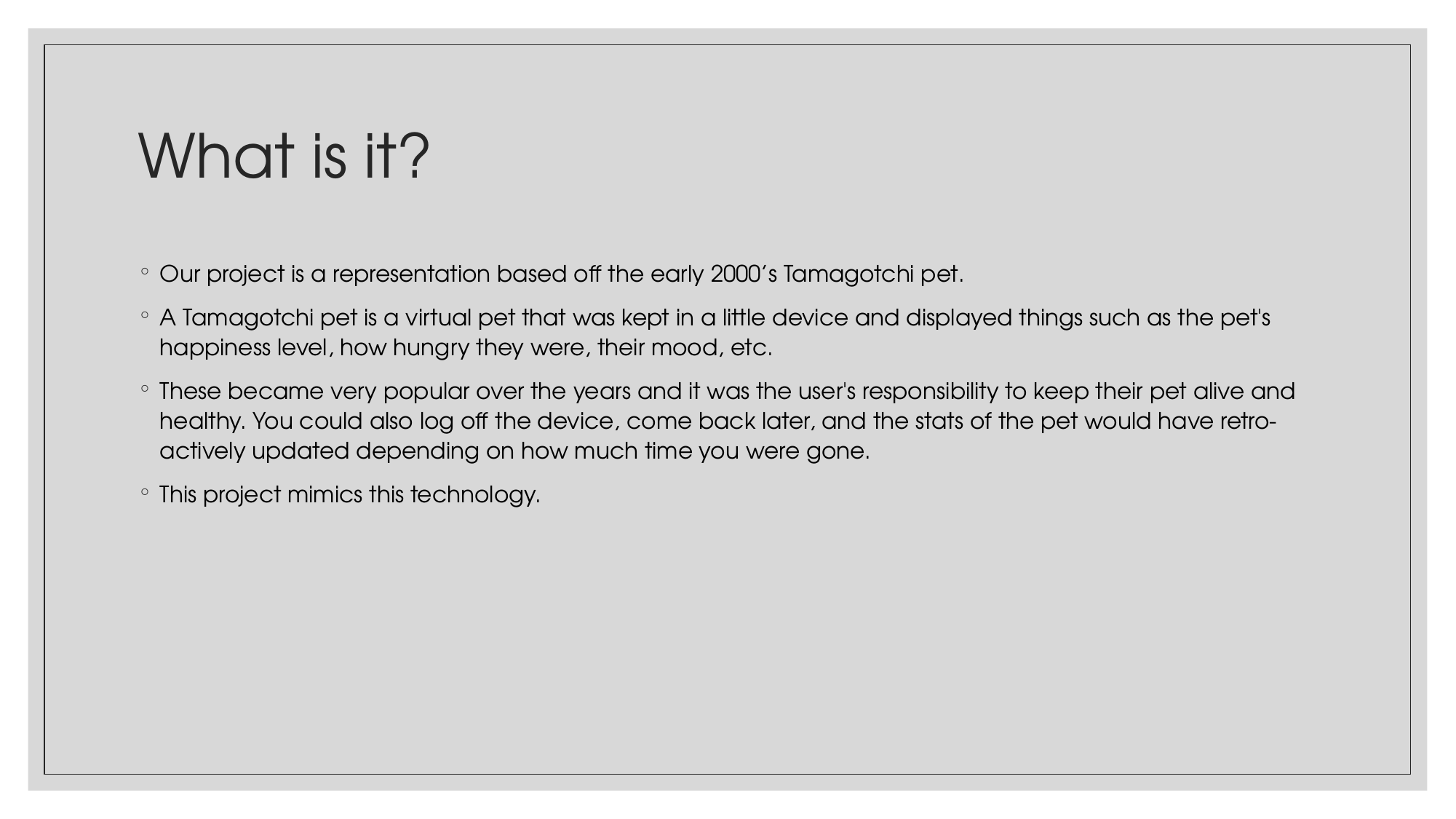

# What is it?
Our project is a representation based off the early 2000’s Tamagotchi pet.
A Tamagotchi pet is a virtual pet that was kept in a little device and displayed things such as the pet's happiness level, how hungry they were, their mood, etc.
These became very popular over the years and it was the user's responsibility to keep their pet alive and healthy. You could also log off the device, come back later, and the stats of the pet would have retro-actively updated depending on how much time you were gone.
This project mimics this technology.